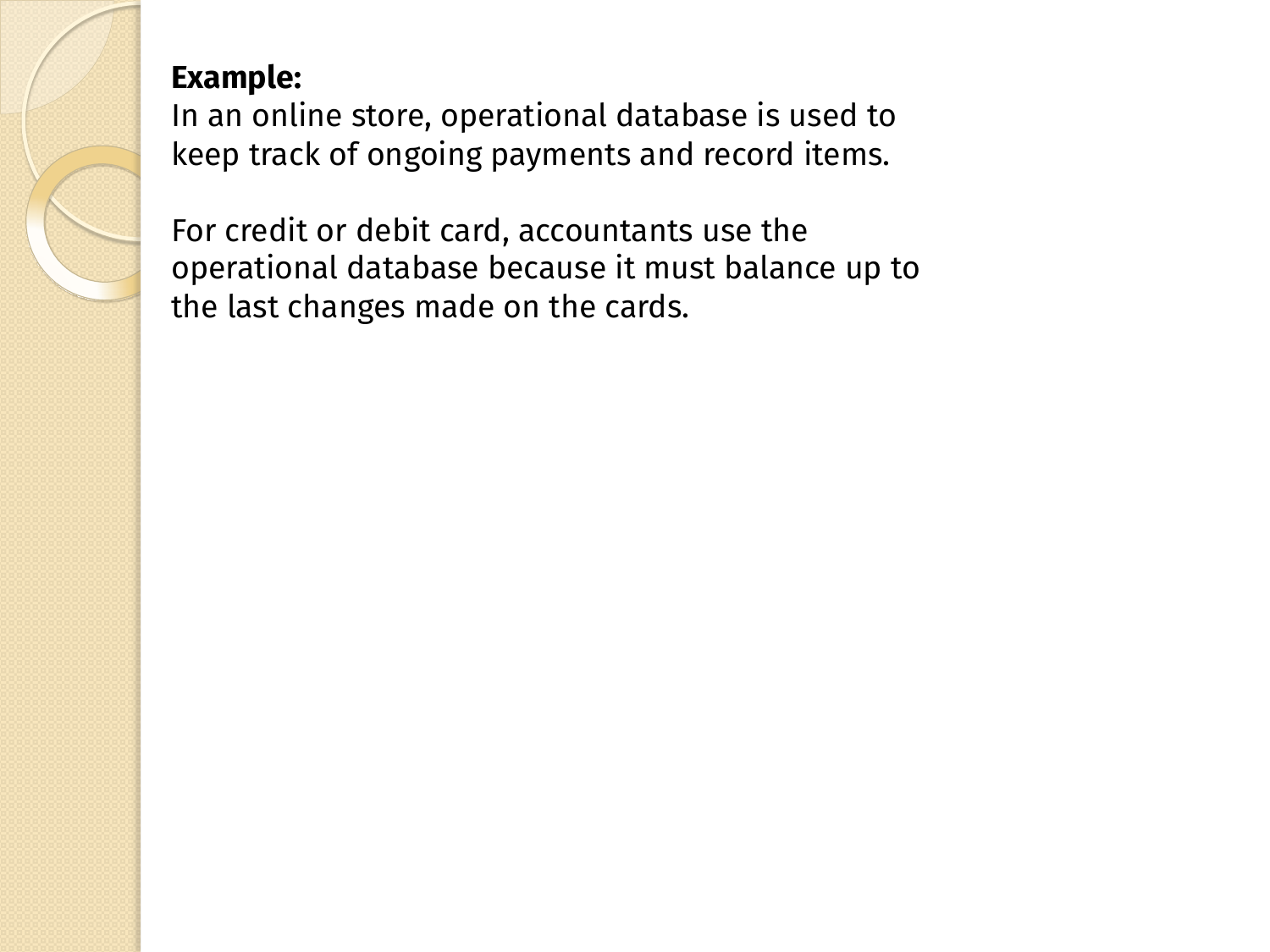

Example:
In an online store, operational database is used to keep track of ongoing payments and record items.

For credit or debit card, accountants use the operational database because it must balance up to the last changes made on the cards.